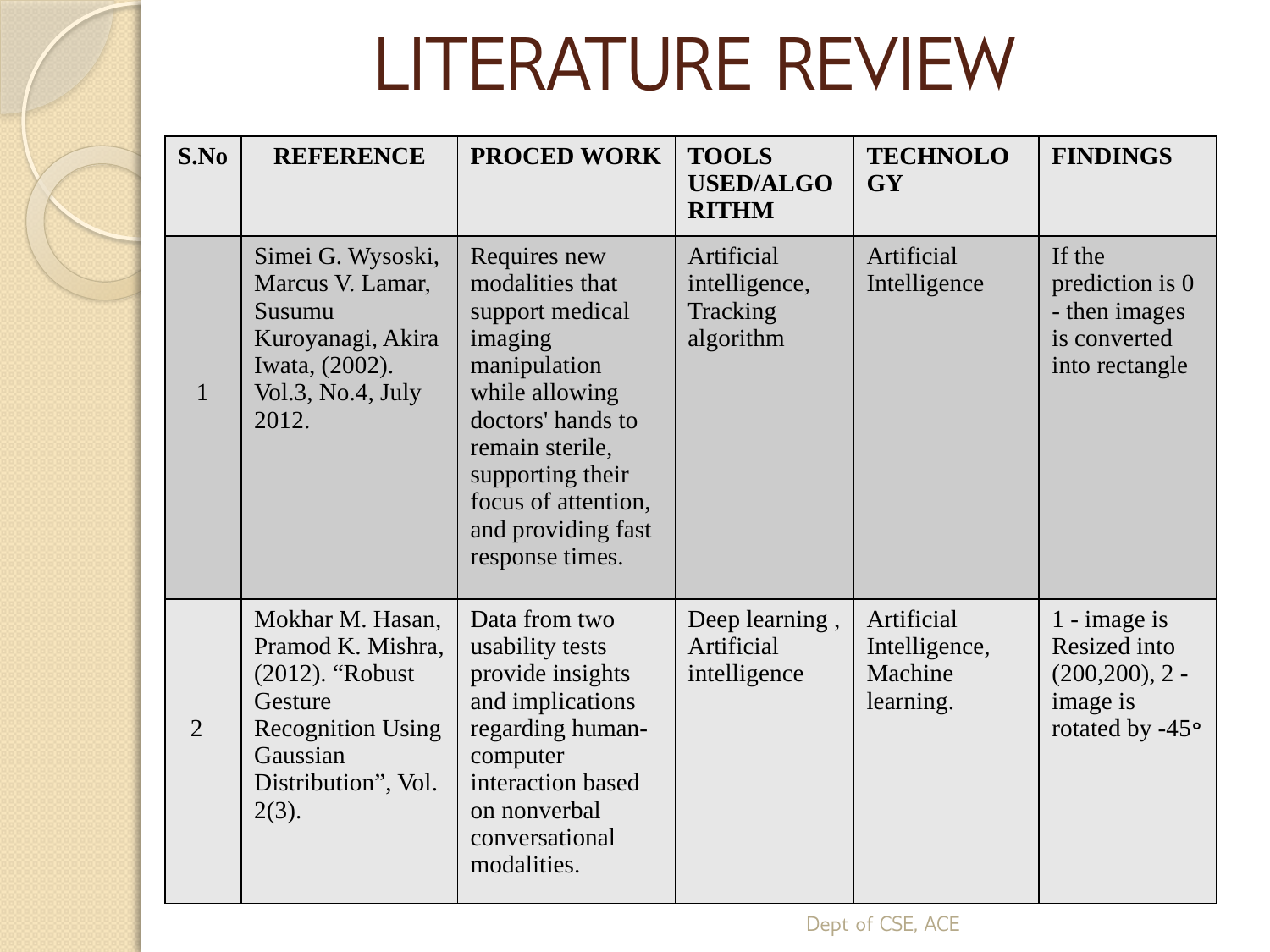

# LITERATURE REVIEW
| S.No | REFERENCE | PROCED WORK | TOOLS USED/ALGORITHM | TECHNOLOGY | FINDINGS |
| --- | --- | --- | --- | --- | --- |
| 1 | Simei G. Wysoski, Marcus V. Lamar, Susumu Kuroyanagi, Akira Iwata, (2002). Vol.3, No.4, July 2012. | Requires new modalities that support medical imaging manipulation while allowing doctors' hands to remain sterile, supporting their focus of attention, and providing fast response times. | Artificial intelligence, Tracking algorithm | Artificial Intelligence | If the prediction is 0 - then images is converted into rectangle |
| 2 | Mokhar M. Hasan, Pramod K. Mishra, (2012). “Robust Gesture Recognition Using Gaussian Distribution”, Vol. 2(3). | Data from two usability tests provide insights and implications regarding human-computer interaction based on nonverbal conversational modalities. | Deep learning , Artificial intelligence | Artificial Intelligence, Machine learning. | 1 - image is Resized into (200,200), 2 - image is rotated by -45॰ |
Dept of CSE, ACE